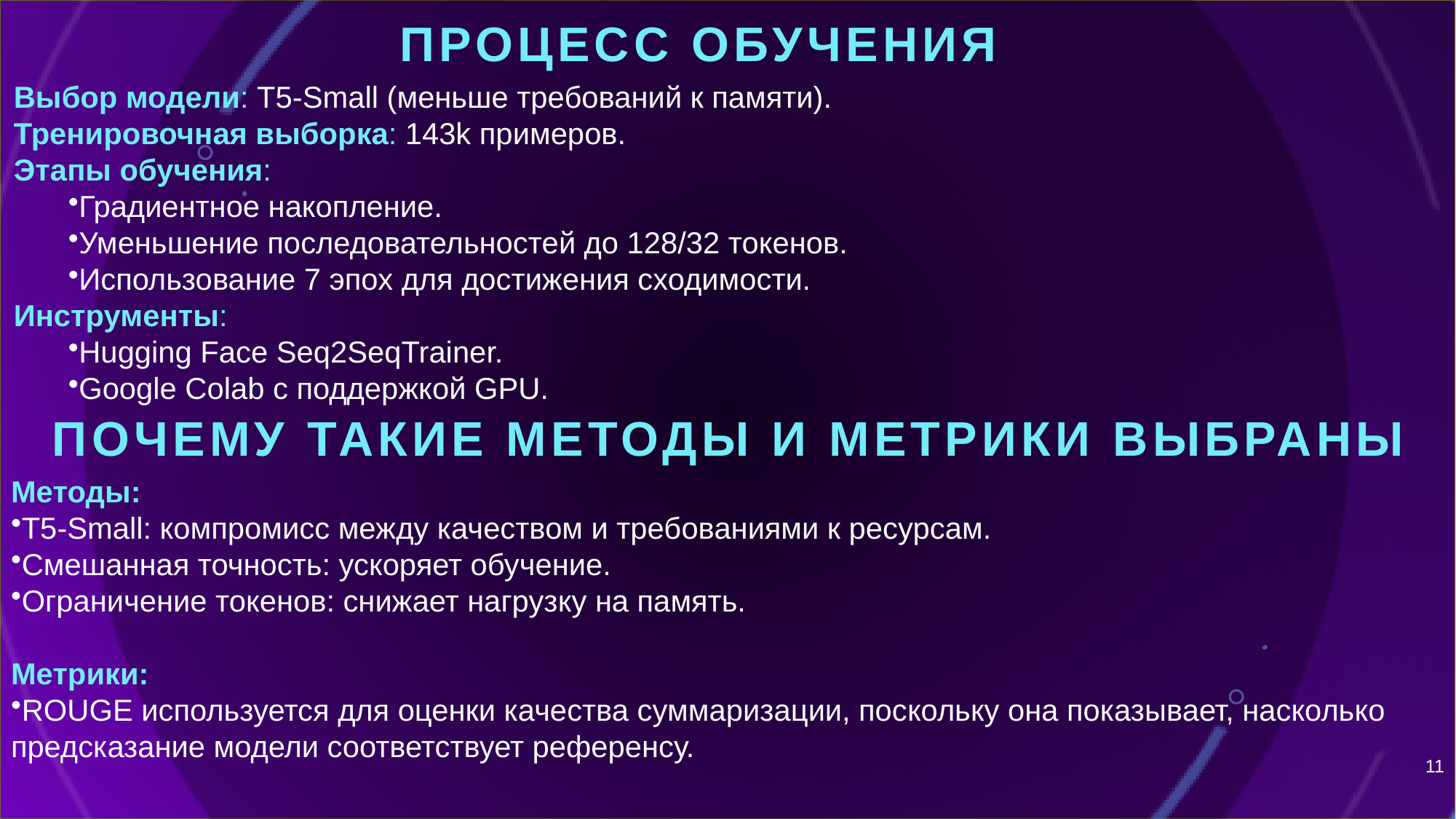

Процесс обучения

Выбор модели: T5-Small (меньше требований к памяти).
Тренировочная выборка: 143k примеров.
Этапы обучения:
Градиентное накопление.
Уменьшение последовательностей до 128/32 токенов.
Использование 7 эпох для достижения сходимости.
Инструменты:
Hugging Face Seq2SeqTrainer.
Google Colab с поддержкой GPU.

Почему такие методы и метрики выбраны
Методы:
T5-Small: компромисс между качеством и требованиями к ресурсам.
Смешанная точность: ускоряет обучение.
Ограничение токенов: снижает нагрузку на память.

Метрики:
ROUGE используется для оценки качества суммаризации, поскольку она показывает, насколько предсказание модели соответствует референсу.

11